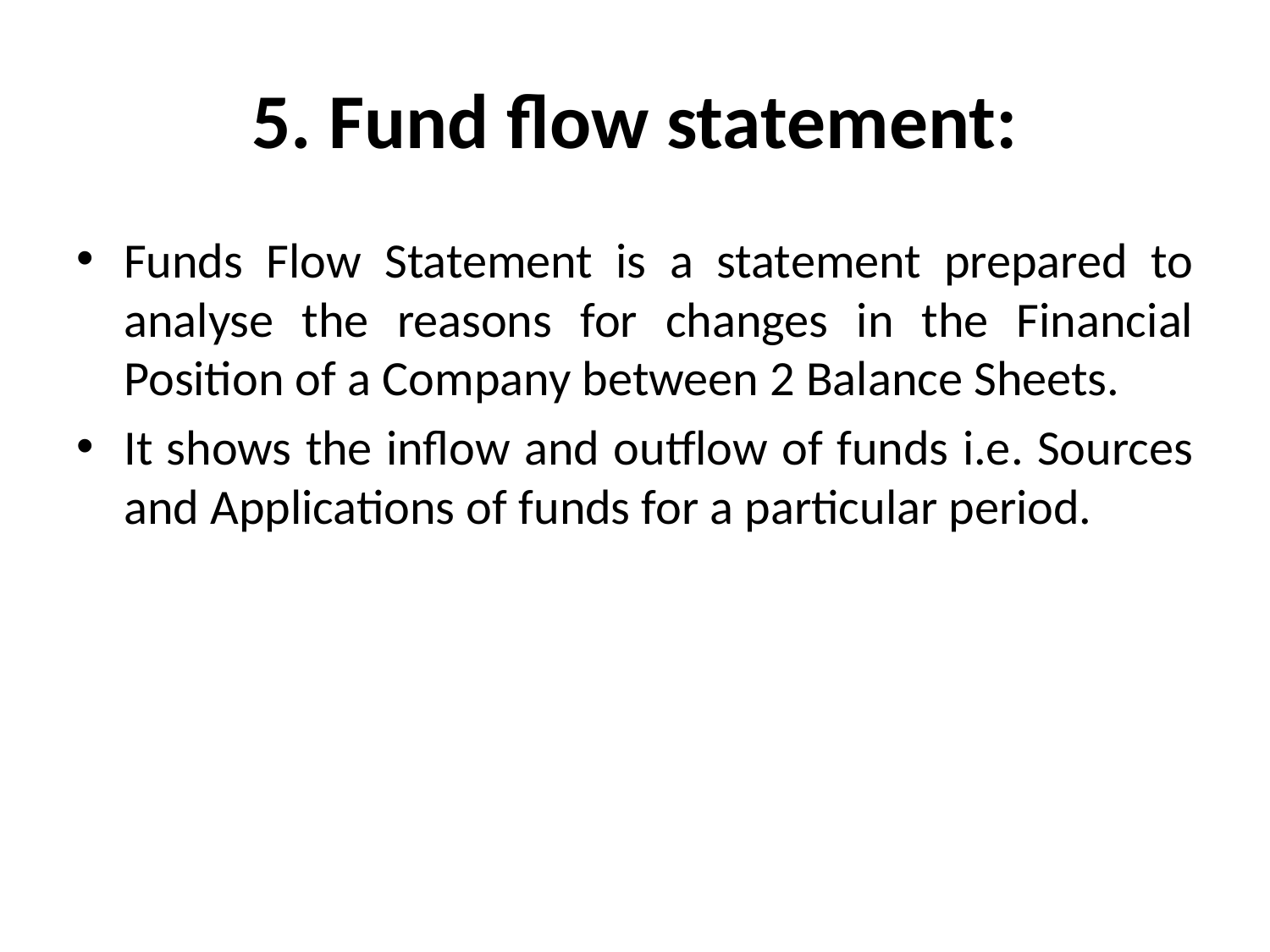

# 5. Fund flow statement:
Funds Flow Statement is a statement prepared to analyse the reasons for changes in the Financial Position of a Company between 2 Balance Sheets.
It shows the inflow and outflow of funds i.e. Sources and Applications of funds for a particular period.